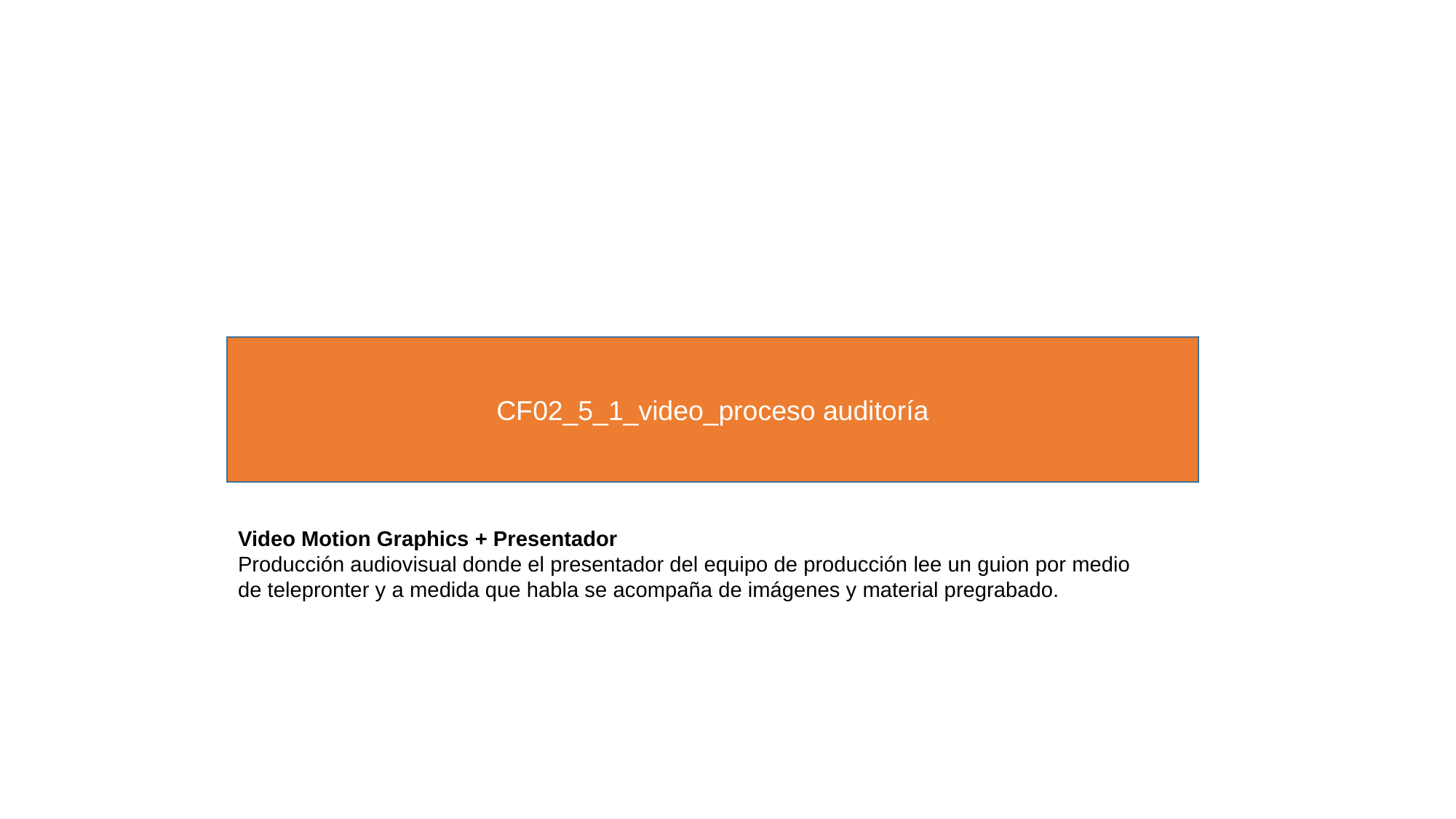

CF02_5_1_video_proceso auditoría
Video Motion Graphics + Presentador
Producción audiovisual donde el presentador del equipo de producción lee un guion por medio de telepronter y a medida que habla se acompaña de imágenes y material pregrabado.